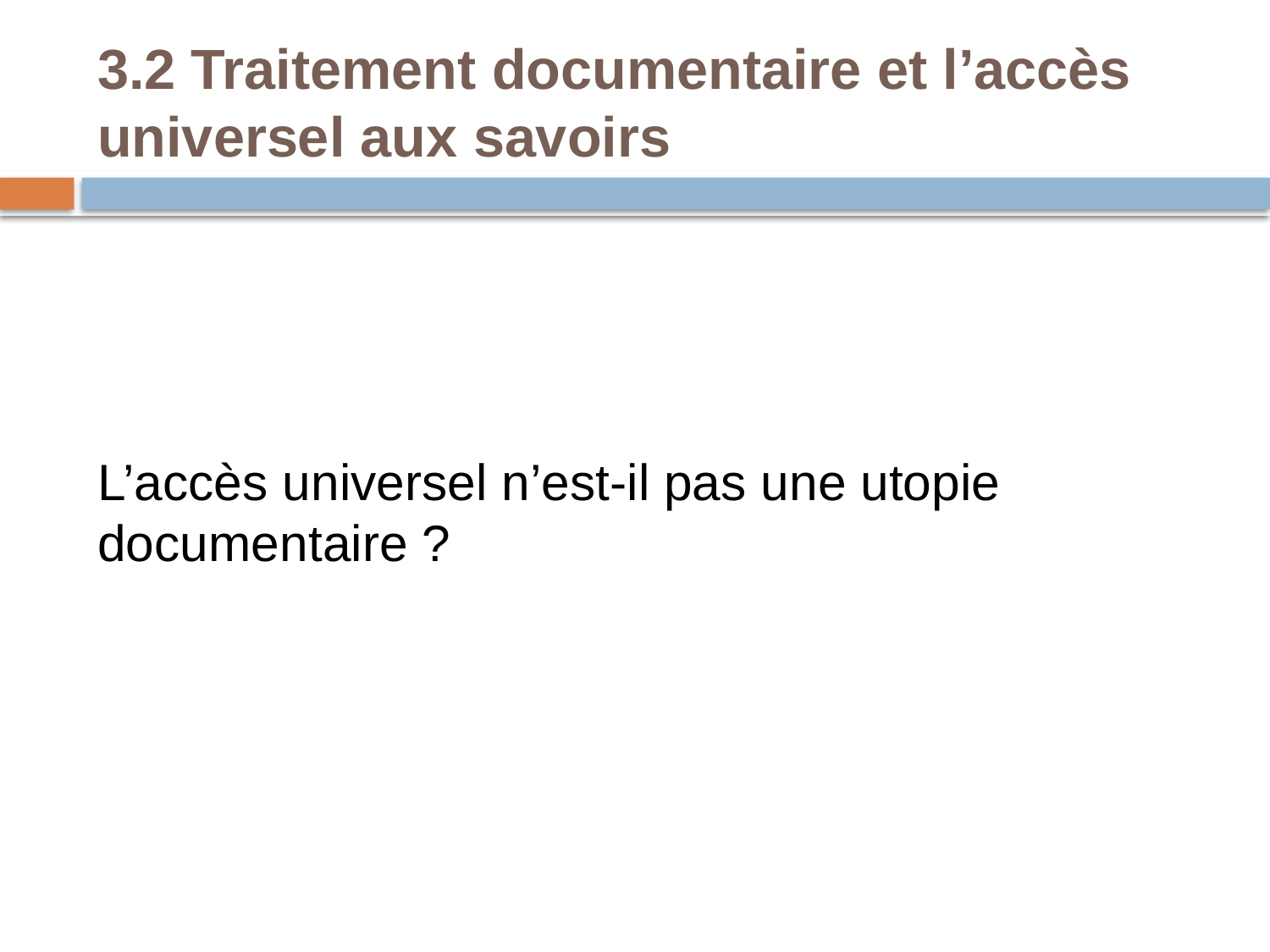

3.2 Traitement documentaire et l’accès universel aux savoirs

L’accès universel n’est-il pas une utopie documentaire ?